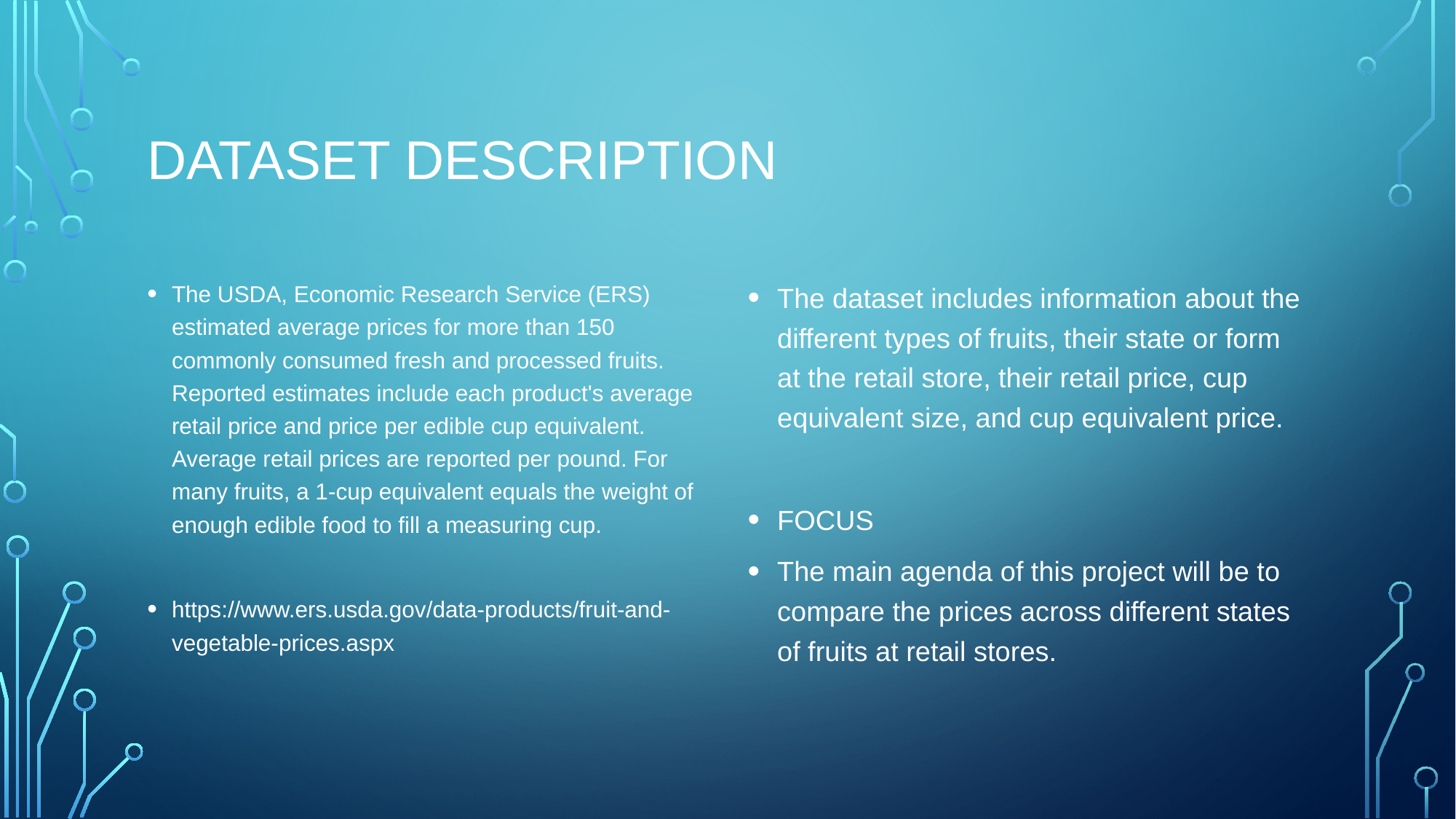

# Dataset Description
The USDA, Economic Research Service (ERS) estimated average prices for more than 150 commonly consumed fresh and processed fruits. Reported estimates include each product's average retail price and price per edible cup equivalent. Average retail prices are reported per pound. For many fruits, a 1-cup equivalent equals the weight of enough edible food to fill a measuring cup.

https://www.ers.usda.gov/data-products/fruit-and-vegetable-prices.aspx

The dataset includes information about the different types of fruits, their state or form at the retail store, their retail price, cup equivalent size, and cup equivalent price.

FOCUS
The main agenda of this project will be to compare the prices across different states of fruits at retail stores.